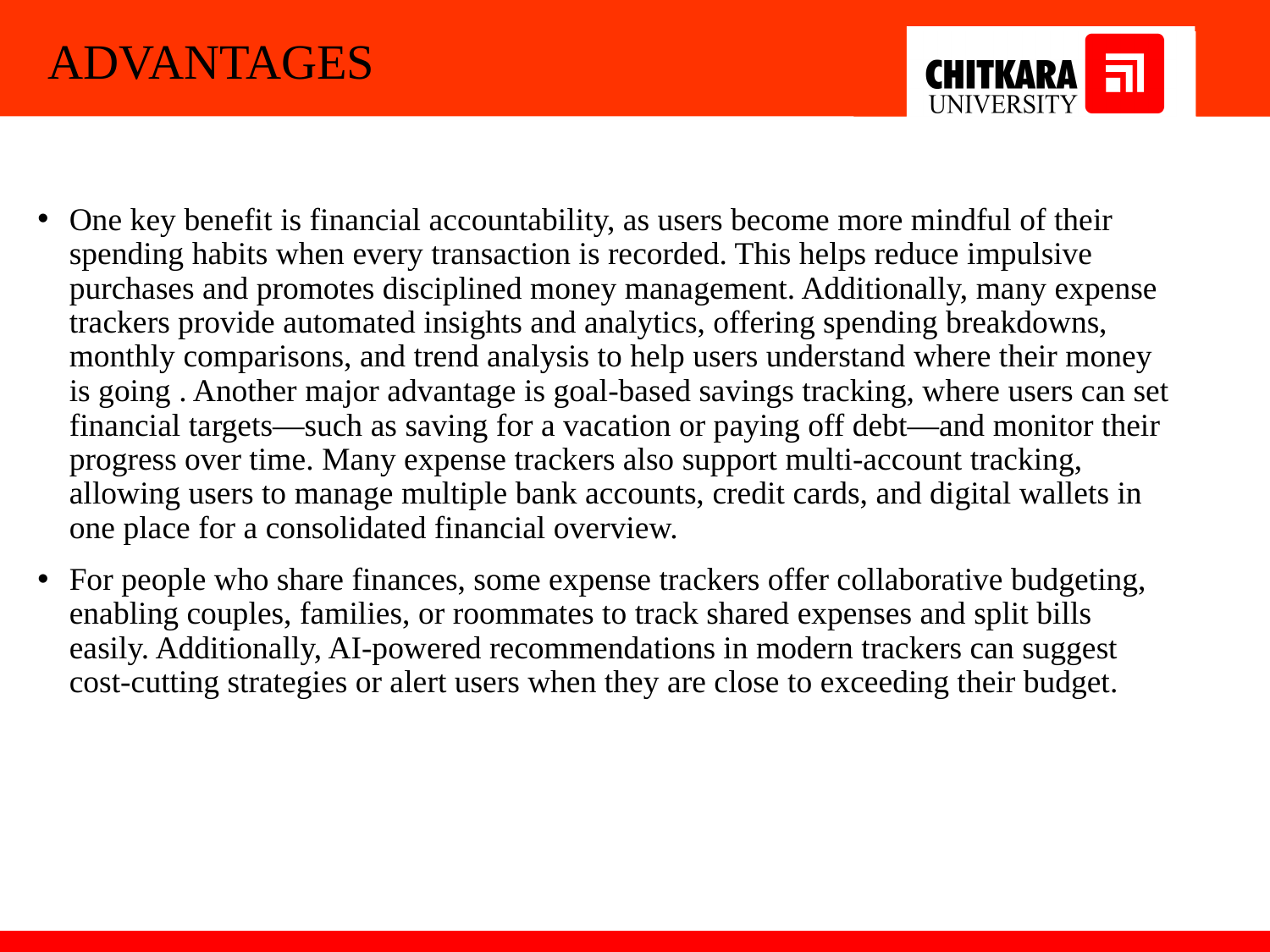

# ADVANTAGES
One key benefit is financial accountability, as users become more mindful of their spending habits when every transaction is recorded. This helps reduce impulsive purchases and promotes disciplined money management. Additionally, many expense trackers provide automated insights and analytics, offering spending breakdowns, monthly comparisons, and trend analysis to help users understand where their money is going . Another major advantage is goal-based savings tracking, where users can set financial targets—such as saving for a vacation or paying off debt—and monitor their progress over time. Many expense trackers also support multi-account tracking, allowing users to manage multiple bank accounts, credit cards, and digital wallets in one place for a consolidated financial overview.
For people who share finances, some expense trackers offer collaborative budgeting, enabling couples, families, or roommates to track shared expenses and split bills easily. Additionally, AI-powered recommendations in modern trackers can suggest cost-cutting strategies or alert users when they are close to exceeding their budget.